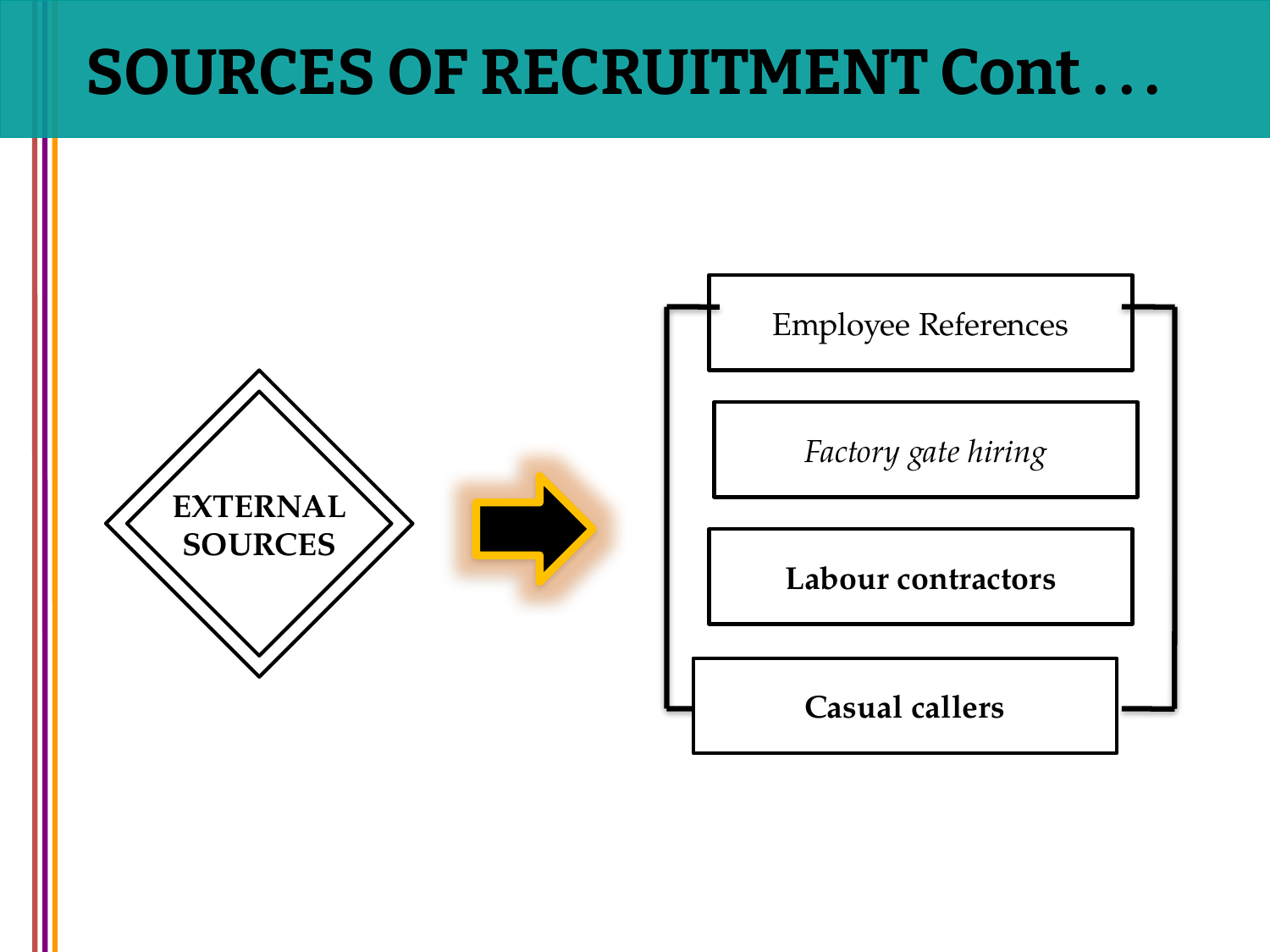

SOURCES OF RECRUITMENT Cont . . .

Employee References

EXTERNAL
SOURCES
Factory gate hiring

Labour contractors
Casual callers